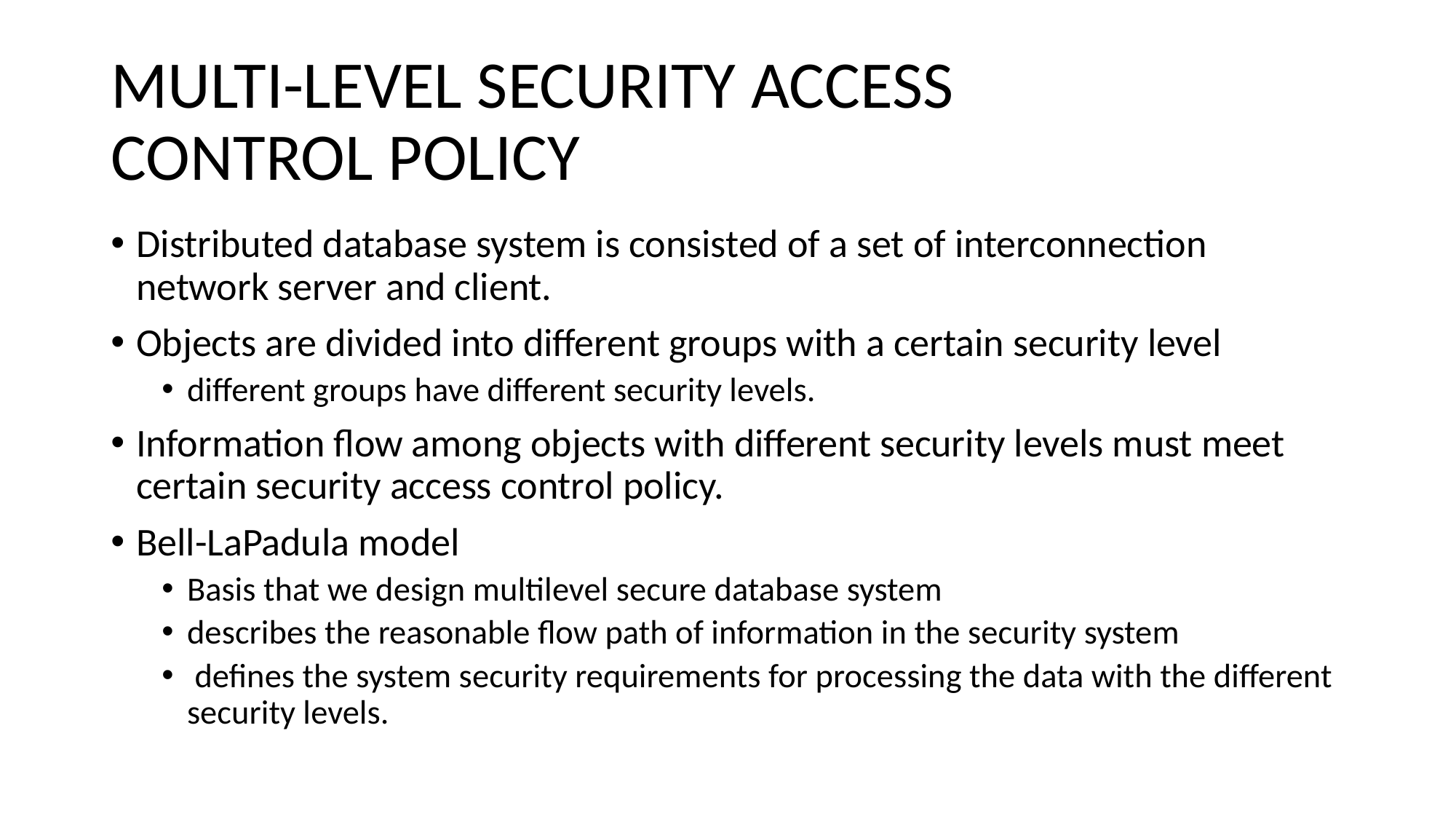

# MULTI-LEVEL SECURITY ACCESS CONTROL POLICY
Distributed database system is consisted of a set of interconnection network server and client.
Objects are divided into different groups with a certain security level
different groups have different security levels.
Information flow among objects with different security levels must meet certain security access control policy.
Bell-LaPadula model
Basis that we design multilevel secure database system
describes the reasonable flow path of information in the security system
 defines the system security requirements for processing the data with the different security levels.